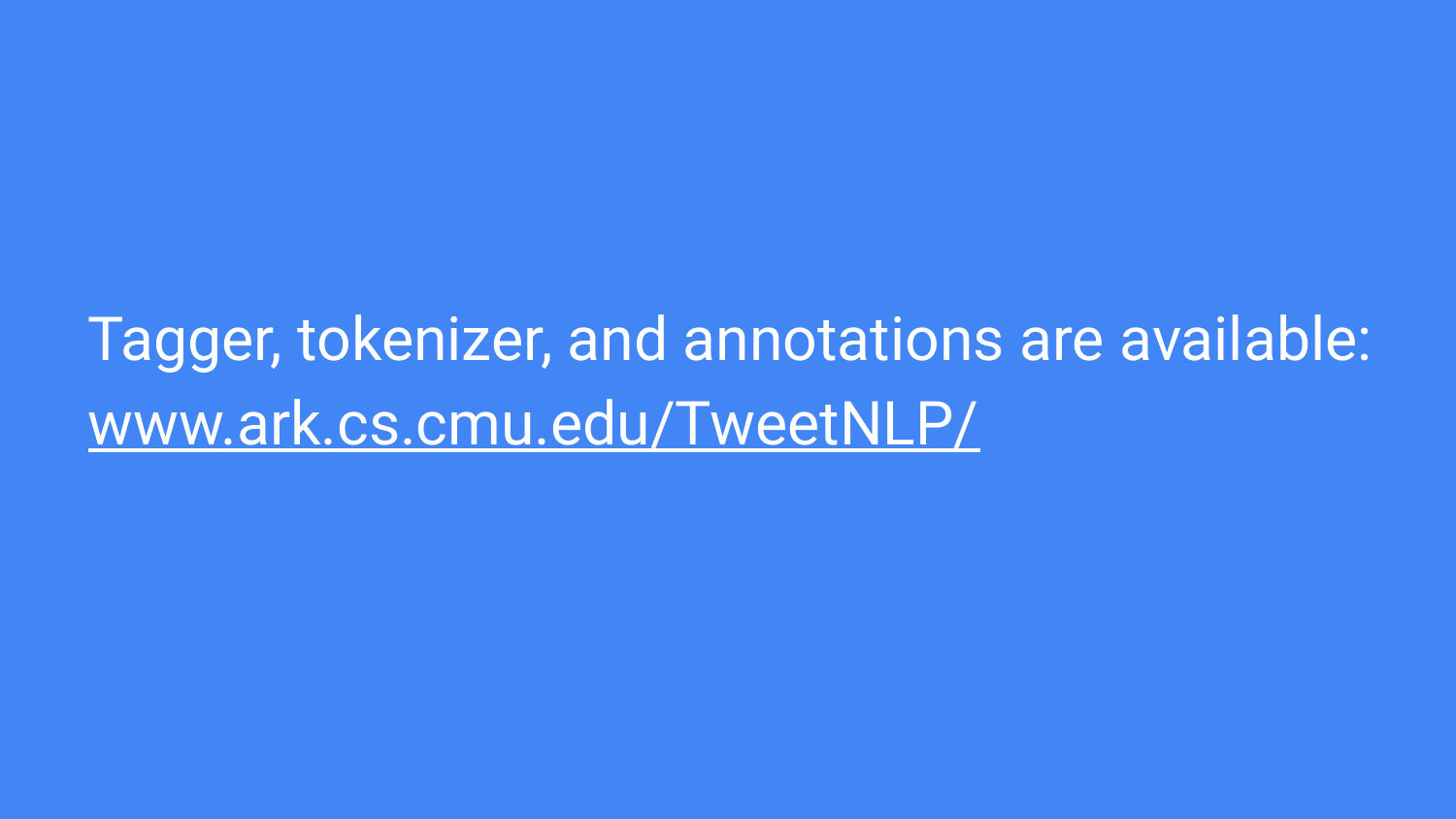

# Tagger, tokenizer, and annotations are available:
www.ark.cs.cmu.edu/TweetNLP/